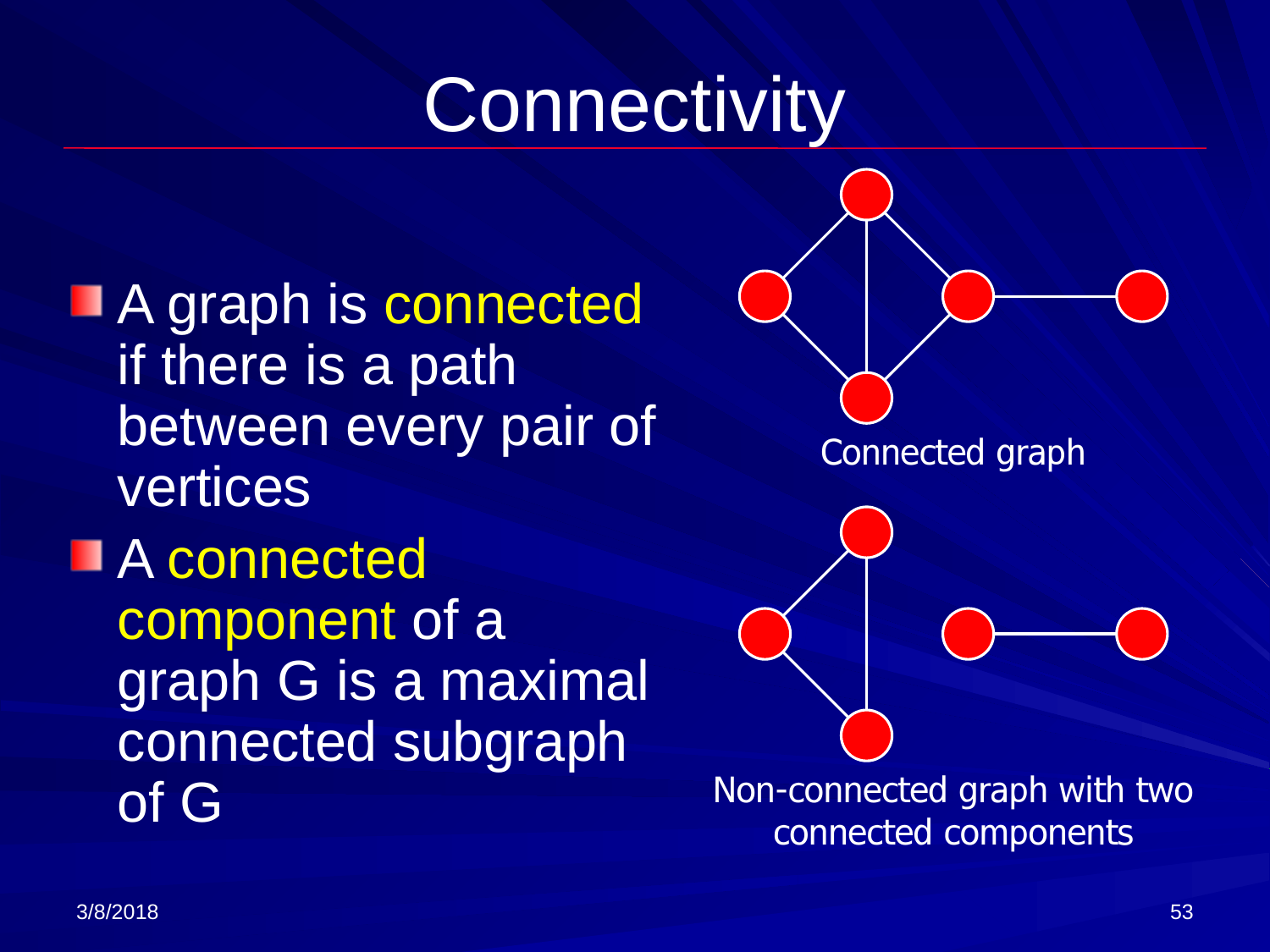

# Connectivity

A graph is connected if there is a path between every pair of vertices
A connected component of a graph G is a maximal connected subgraph of G

Connected graph

Non-connected graph with two connected components
3/8/2018
53